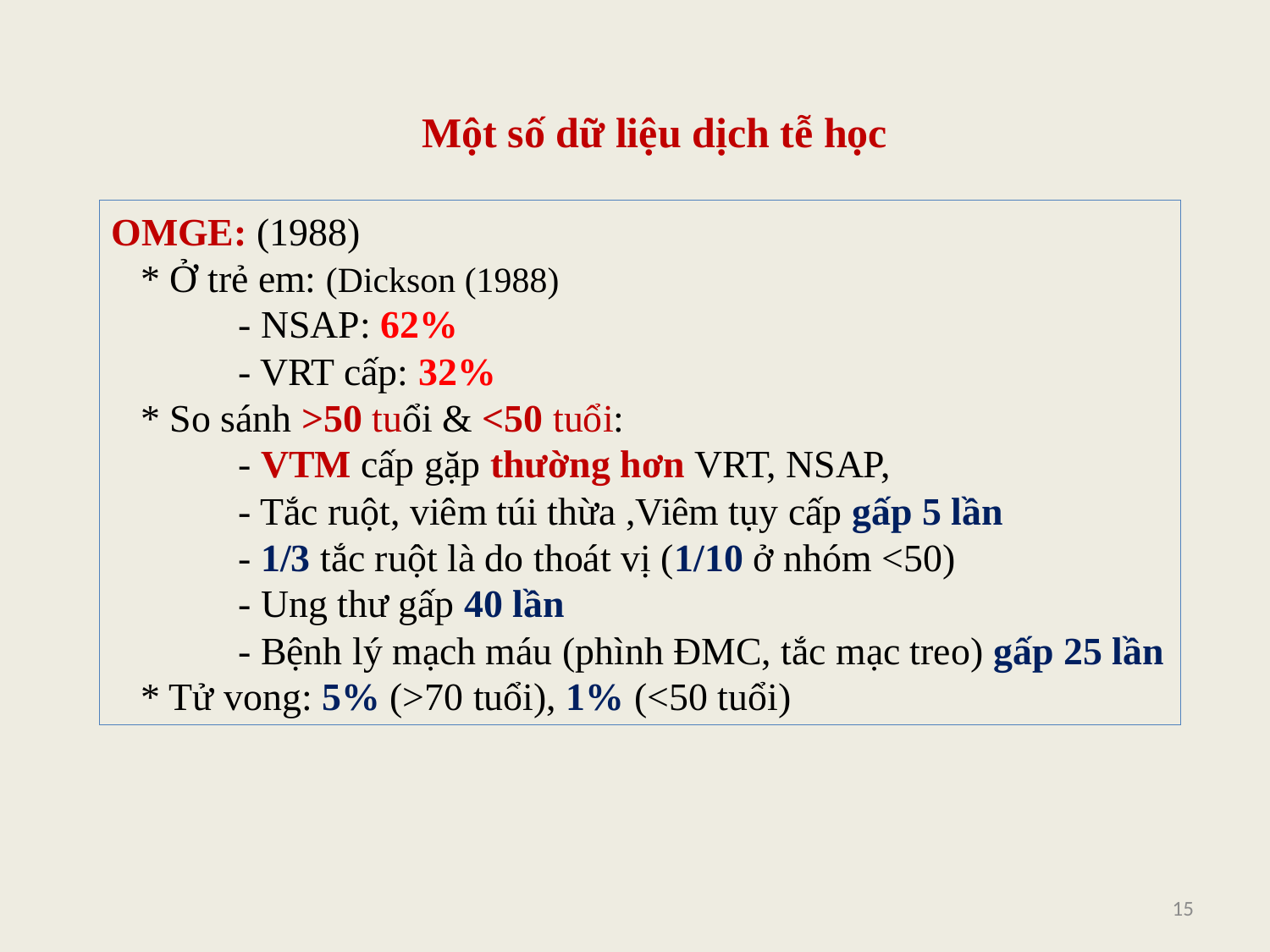

Một số dữ liệu dịch tễ học
OMGE: (1988)
   * Ở trẻ em: (Dickson (1988)
             - NSAP: 62%
             - VRT cấp: 32%
   * So sánh >50 tuổi & <50 tuổi:
             - VTM cấp gặp thường hơn VRT, NSAP,
             - Tắc ruột, viêm túi thừa ,Viêm tụy cấp gấp 5 lần
             - 1/3 tắc ruột là do thoát vị (1/10 ở nhóm <50)
             - Ung thư gấp 40 lần
             - Bệnh lý mạch máu (phình ĐMC, tắc mạc treo) gấp 25 lần
   * Tử vong: 5% (>70 tuổi), 1% (<50 tuổi)
15